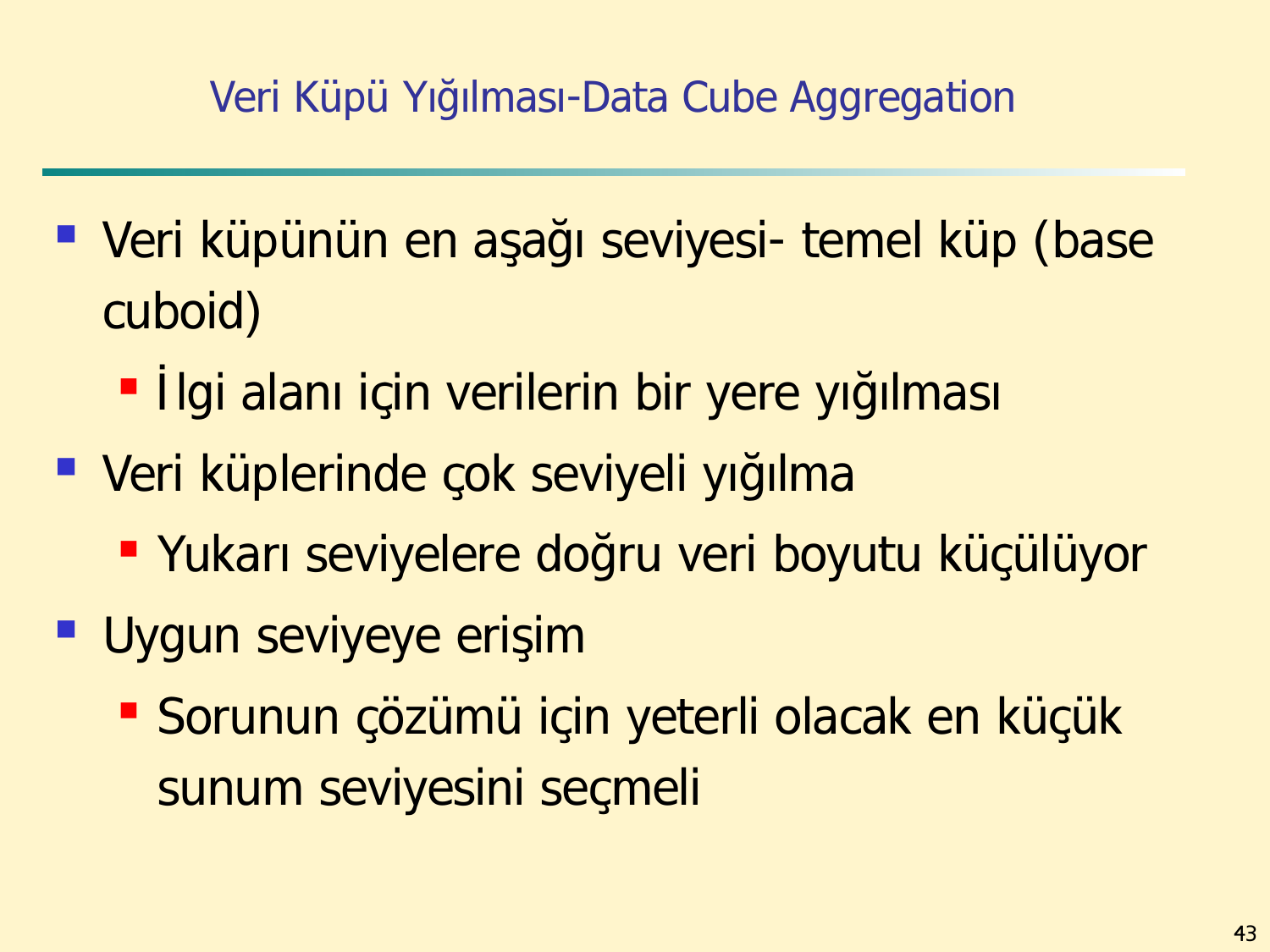

# Veri Küpü Yığılması-Data Cube Aggregation
Veri küpünün en aşağı seviyesi- temel küp (base cuboid)
İlgi alanı için verilerin bir yere yığılması
Veri küplerinde çok seviyeli yığılma
Yukarı seviyelere doğru veri boyutu küçülüyor
Uygun seviyeye erişim
Sorunun çözümü için yeterli olacak en küçük sunum seviyesini seçmeli

43